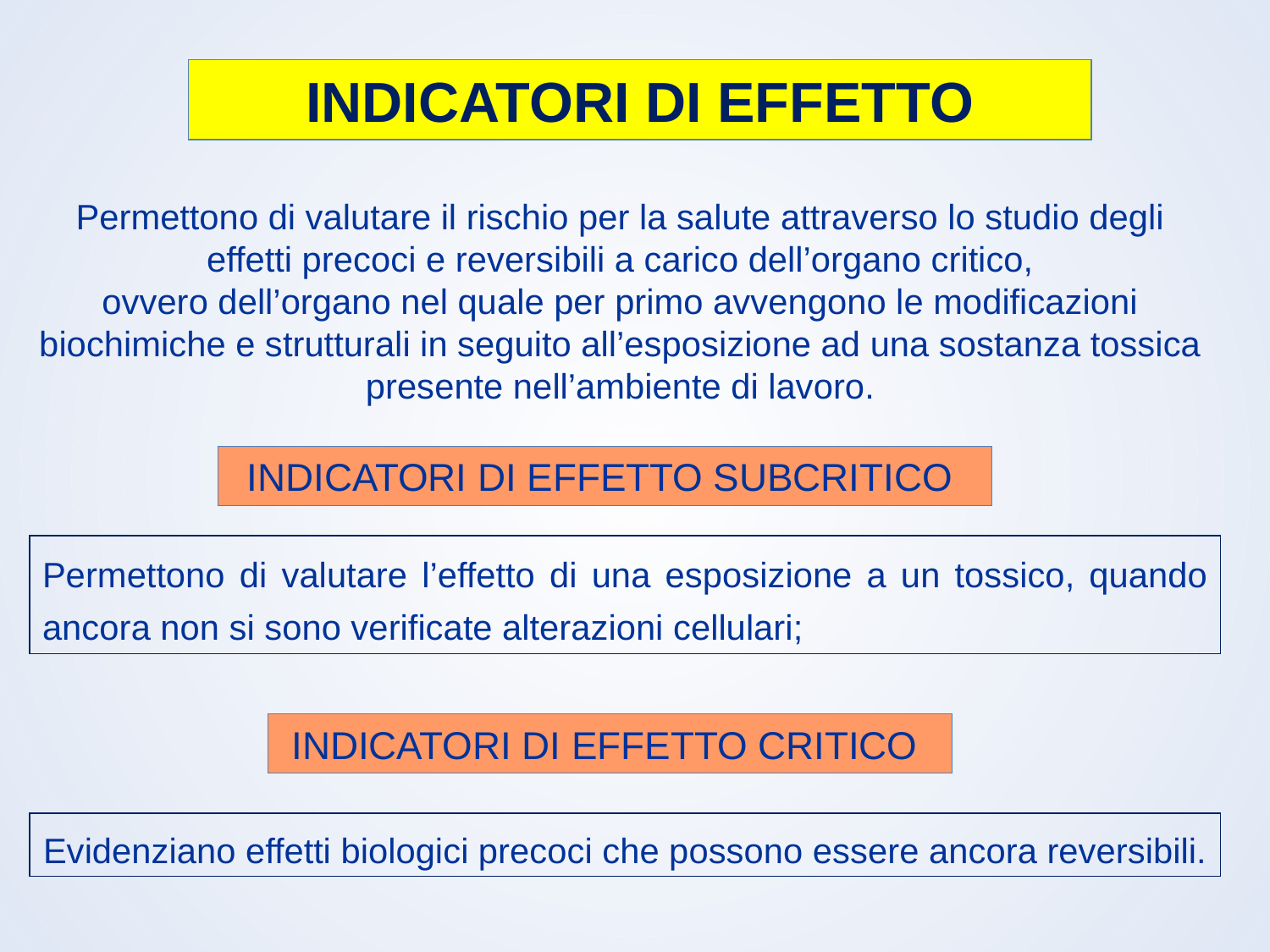

INDICATORI DI EFFETTO

Permettono di valutare il rischio per la salute attraverso lo studio degli effetti precoci e reversibili a carico dell’organo critico,
ovvero dell’organo nel quale per primo avvengono le modificazioni biochimiche e strutturali in seguito all’esposizione ad una sostanza tossica presente nell’ambiente di lavoro.
INDICATORI DI EFFETTO SUBCRITICO
Permettono di valutare l’effetto di una esposizione a un tossico, quando ancora non si sono verificate alterazioni cellulari;
INDICATORI DI EFFETTO CRITICO
Evidenziano effetti biologici precoci che possono essere ancora reversibili.